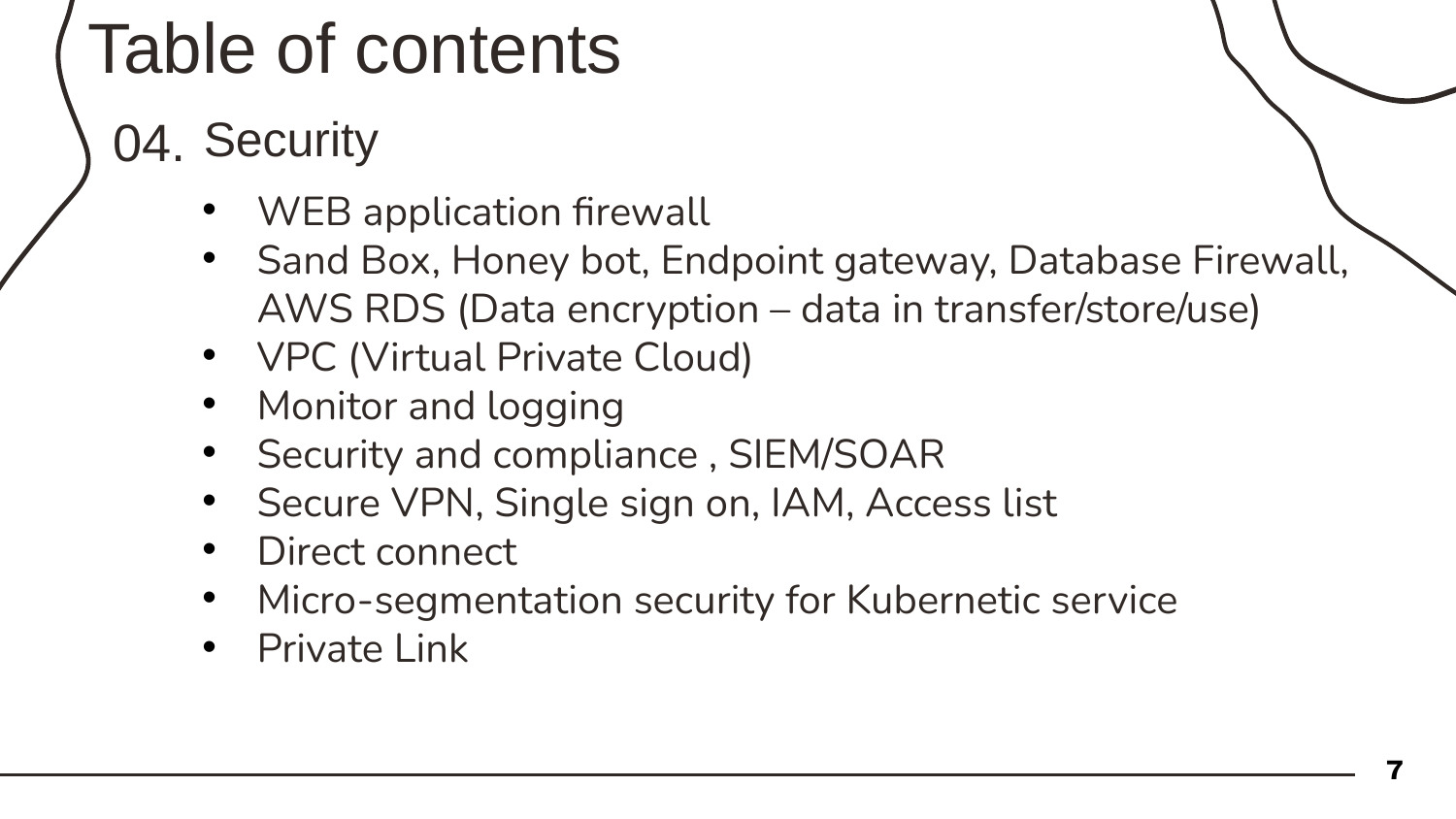

Table of contents
04.
Security

WEB application firewall
Sand Box, Honey bot, Endpoint gateway, Database Firewall, AWS RDS (Data encryption – data in transfer/store/use)
VPC (Virtual Private Cloud)
Monitor and logging
Security and compliance , SIEM/SOAR
Secure VPN, Single sign on, IAM, Access list
Direct connect
Micro-segmentation security for Kubernetic service
Private Link

7